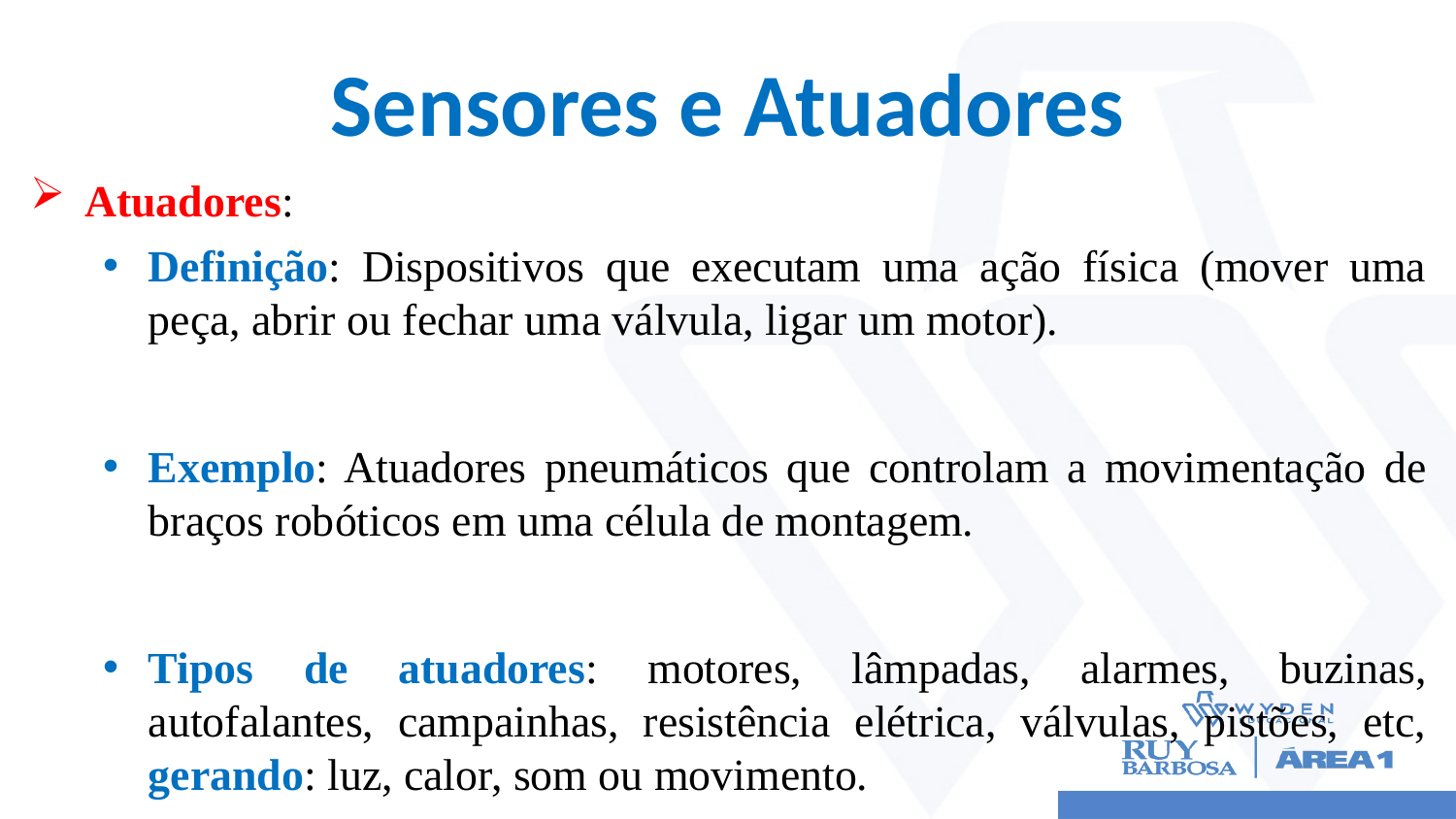

# Sensores e Atuadores
Atuadores:
Definição: Dispositivos que executam uma ação física (mover uma peça, abrir ou fechar uma válvula, ligar um motor).

Exemplo: Atuadores pneumáticos que controlam a movimentação de braços robóticos em uma célula de montagem.

Tipos de atuadores: motores, lâmpadas, alarmes, buzinas, autofalantes, campainhas, resistência elétrica, válvulas, pistões, etc, gerando: luz, calor, som ou movimento.